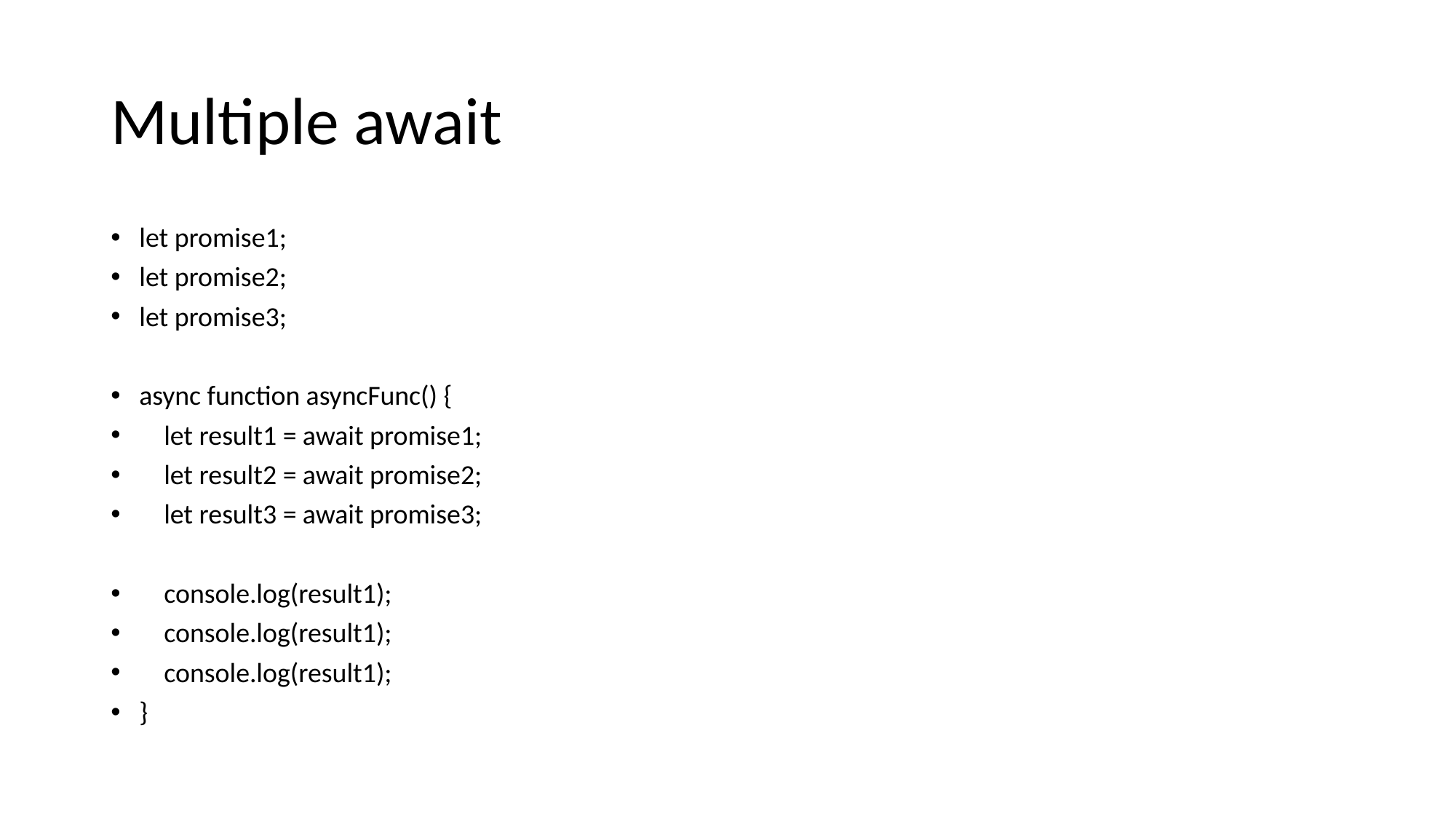

# Multiple await
let promise1;
let promise2;
let promise3;

async function asyncFunc() {
    let result1 = await promise1;
    let result2 = await promise2;
    let result3 = await promise3;

    console.log(result1);
    console.log(result1);
    console.log(result1);
}